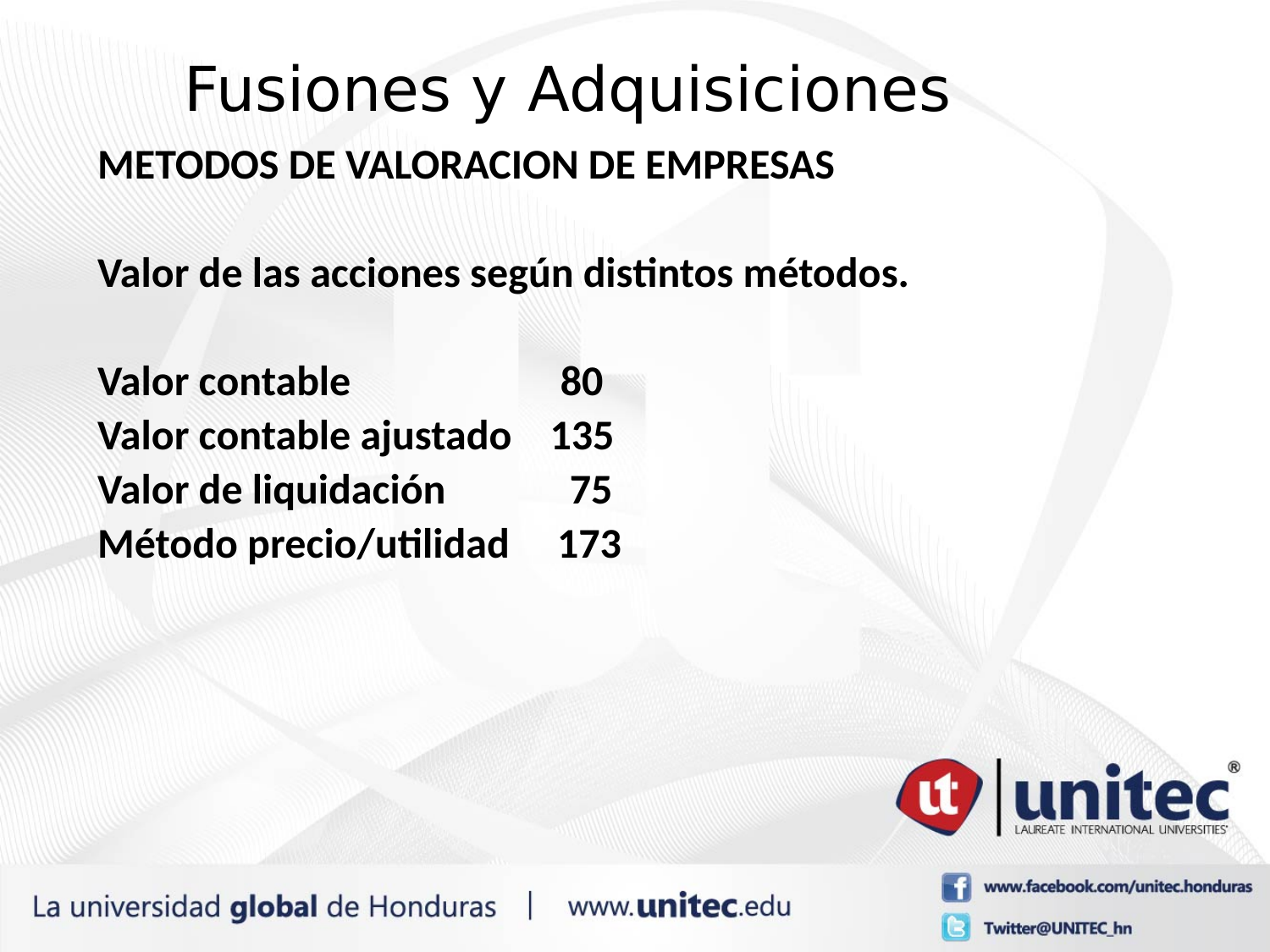

# Fusiones y Adquisiciones
METODOS DE VALORACION DE EMPRESAS

Valor de las acciones según distintos métodos.

Valor contable                      80
Valor contable ajustado    135
Valor de liquidación             75
Método precio/utilidad     173